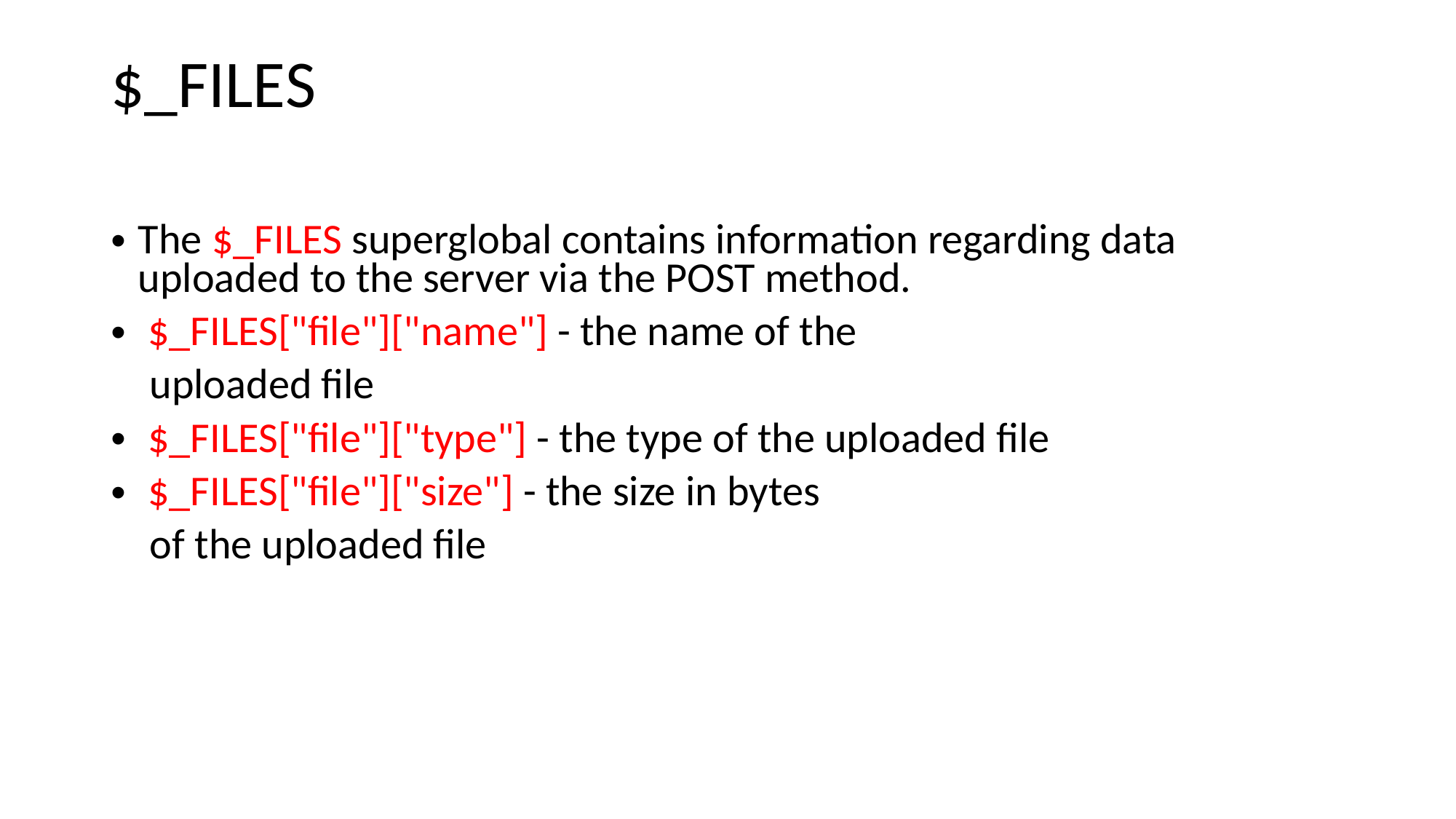

# $_FILES
The $_FILES superglobal contains information regarding data uploaded to the server via the POST method.
 $_FILES["file"]["name"] - the name of the
   uploaded file
 $_FILES["file"]["type"] - the type of the uploaded file
 $_FILES["file"]["size"] - the size in bytes
   of the uploaded file